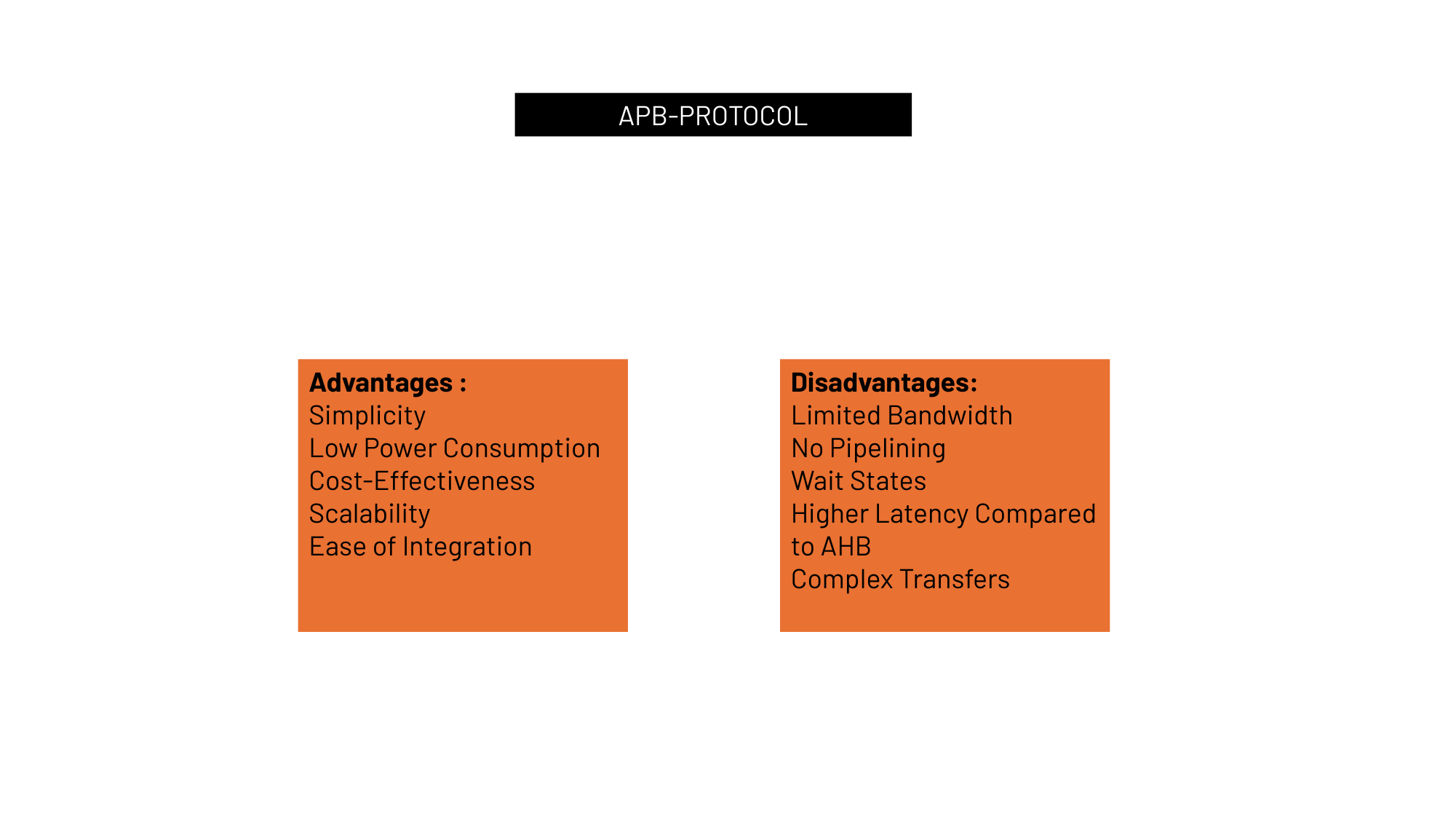

APB-PROTOCOL
Advantages :
Simplicity
Low Power Consumption
Cost-Effectiveness
Scalability
Ease of Integration

Disadvantages:
Limited Bandwidth
No Pipelining
Wait States
Higher Latency Compared to AHB
Complex Transfers